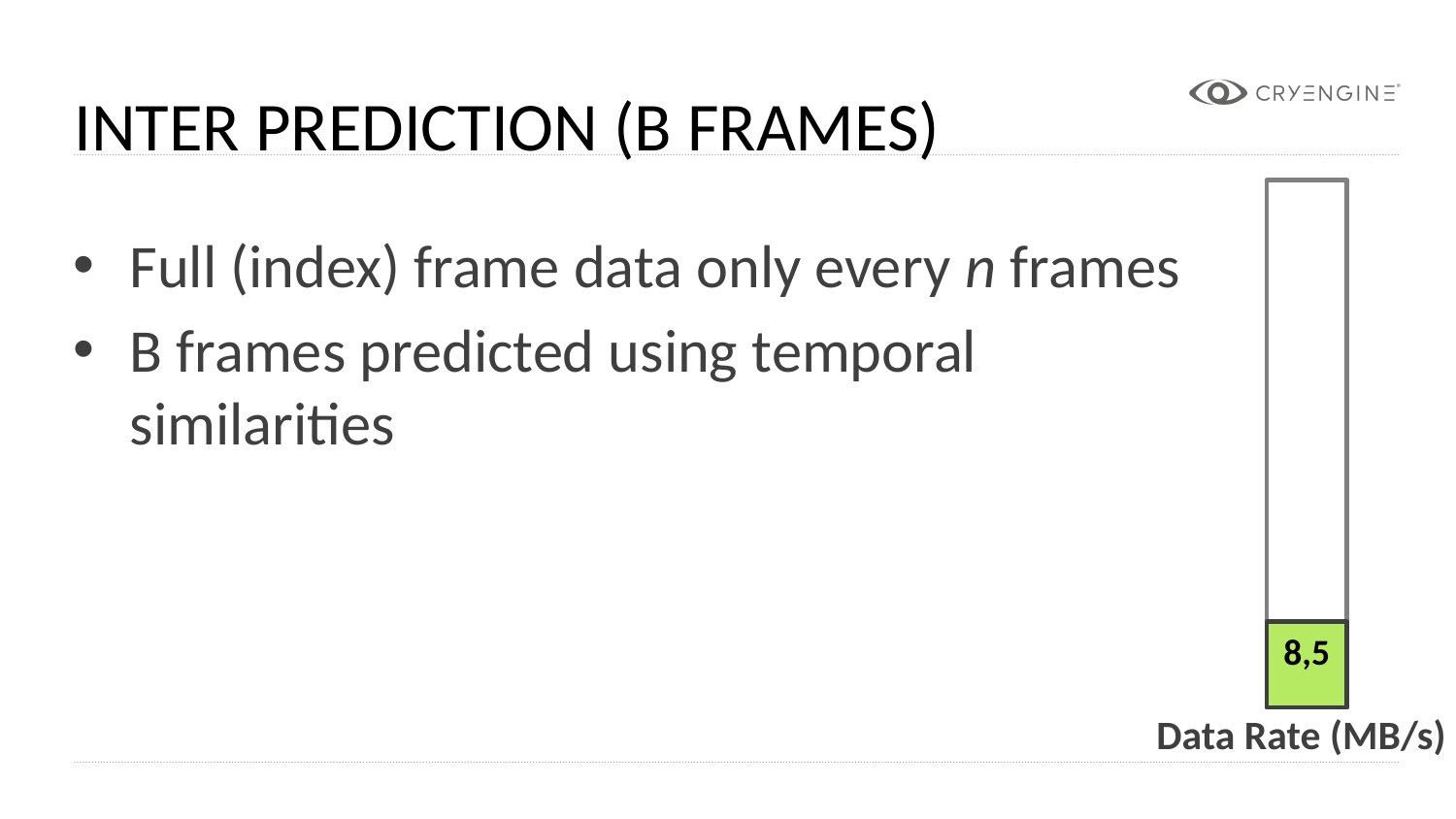

Inter Prediction (B Frames)

Full (index) frame data only every n frames
B frames predicted using temporal similarities
8,5
Data Rate (MB/s)